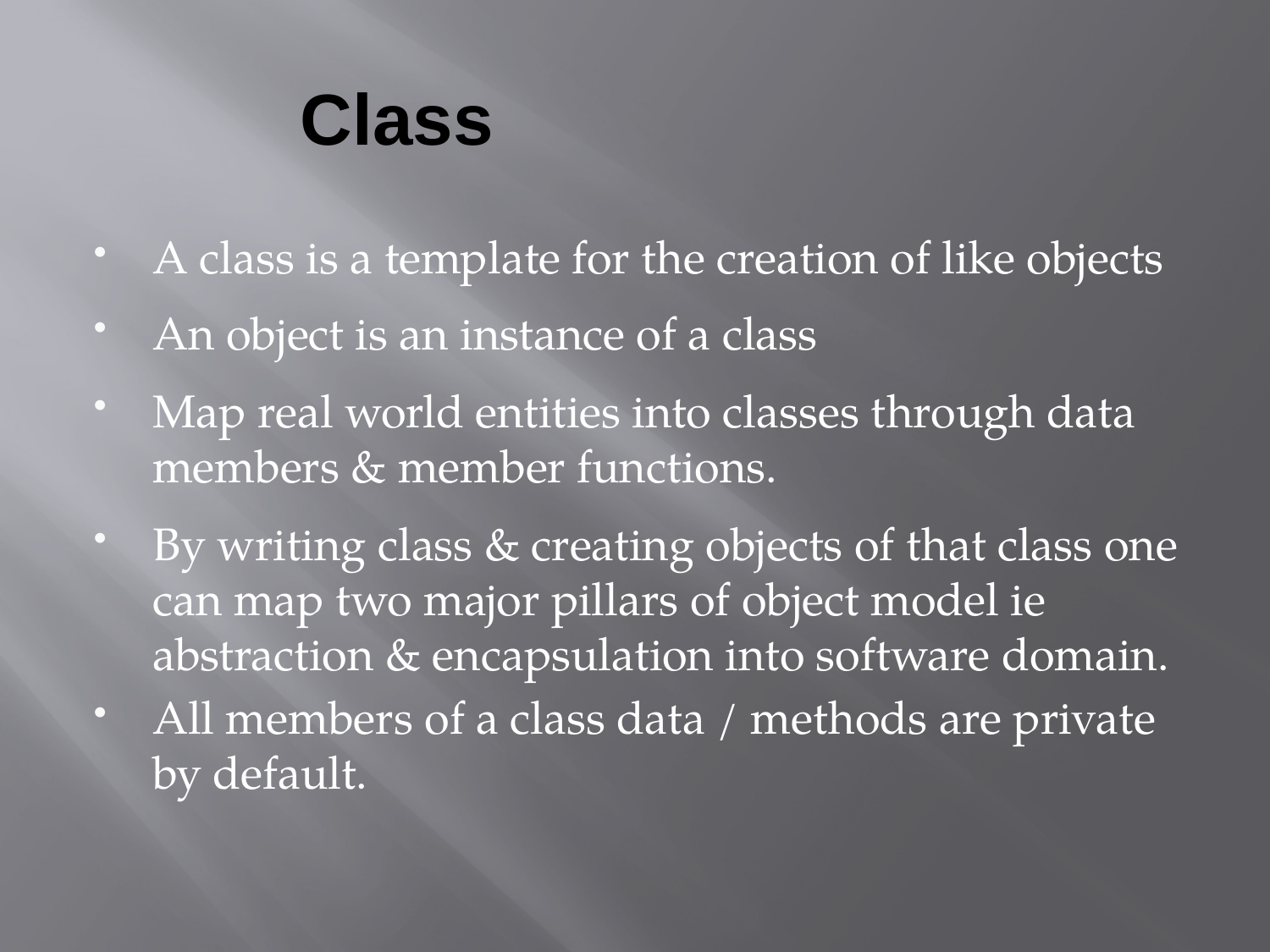

# Class
A class is a template for the creation of like objects
An object is an instance of a class
Map real world entities into classes through data members & member functions.
By writing class & creating objects of that class one can map two major pillars of object model ie abstraction & encapsulation into software domain.
All members of a class data / methods are private by default.